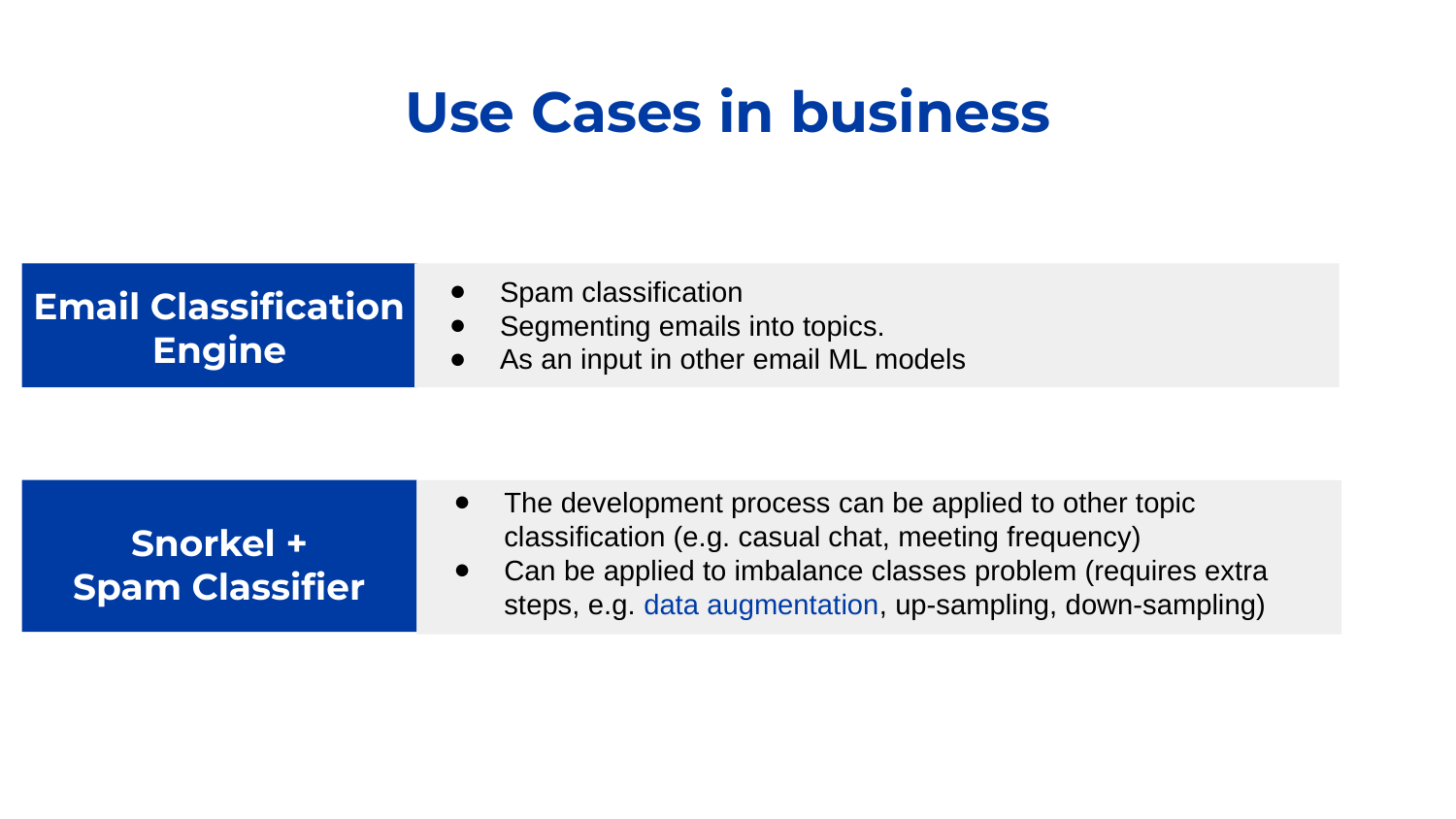

# Use Cases in business
Spam classification
Segmenting emails into topics.
As an input in other email ML models

Email Classification Engine
The development process can be applied to other topic classification (e.g. casual chat, meeting frequency)
Can be applied to imbalance classes problem (requires extra steps, e.g. data augmentation, up-sampling, down-sampling)

Snorkel + Spam Classifier